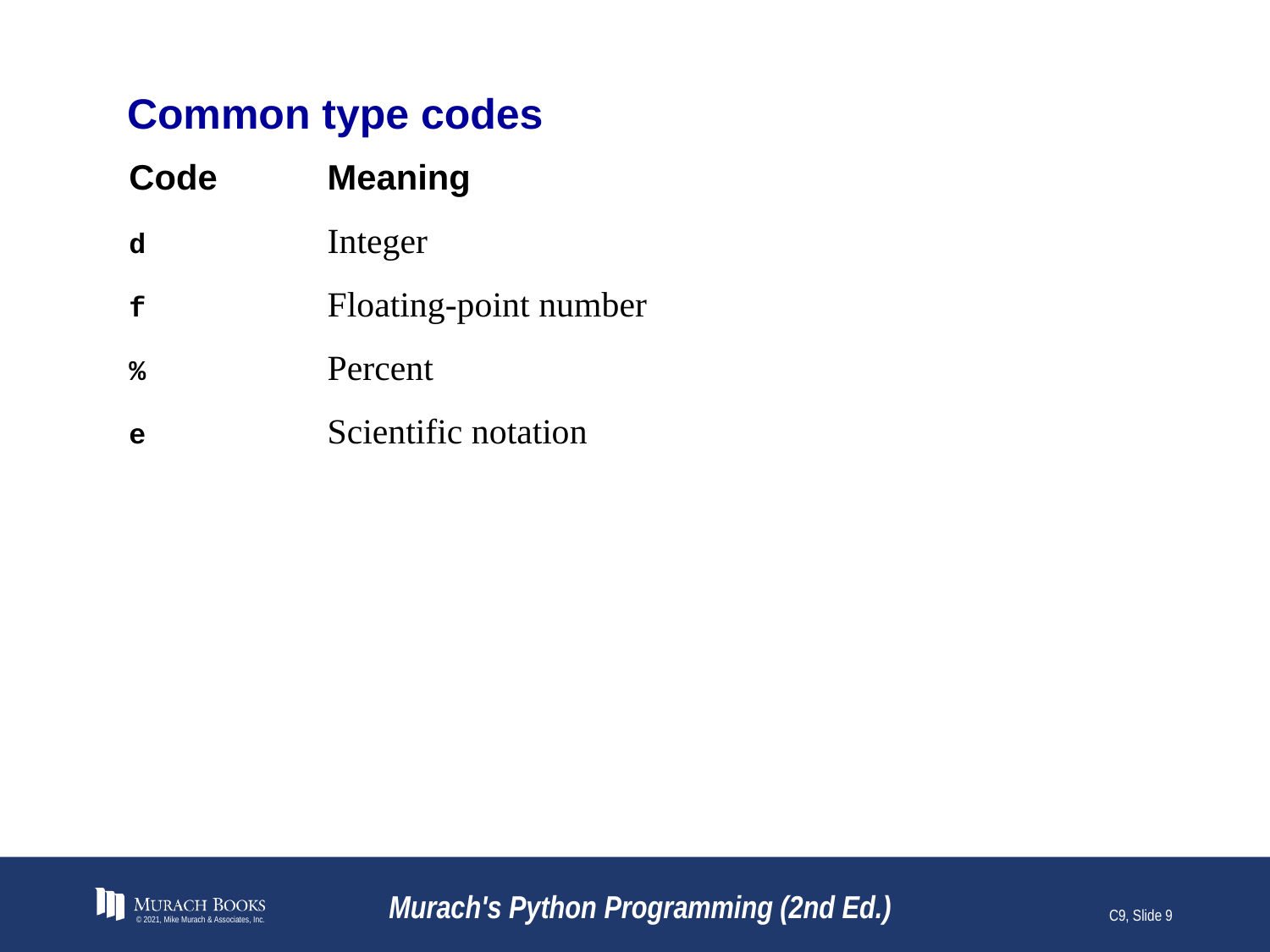

# Common type codes
Code	Meaning
d	Integer
f	Floating-point number
%	Percent
e	Scientific notation

© 2021, Mike Murach & Associates, Inc.
Murach's Python Programming (2nd Ed.)

C9, Slide 9